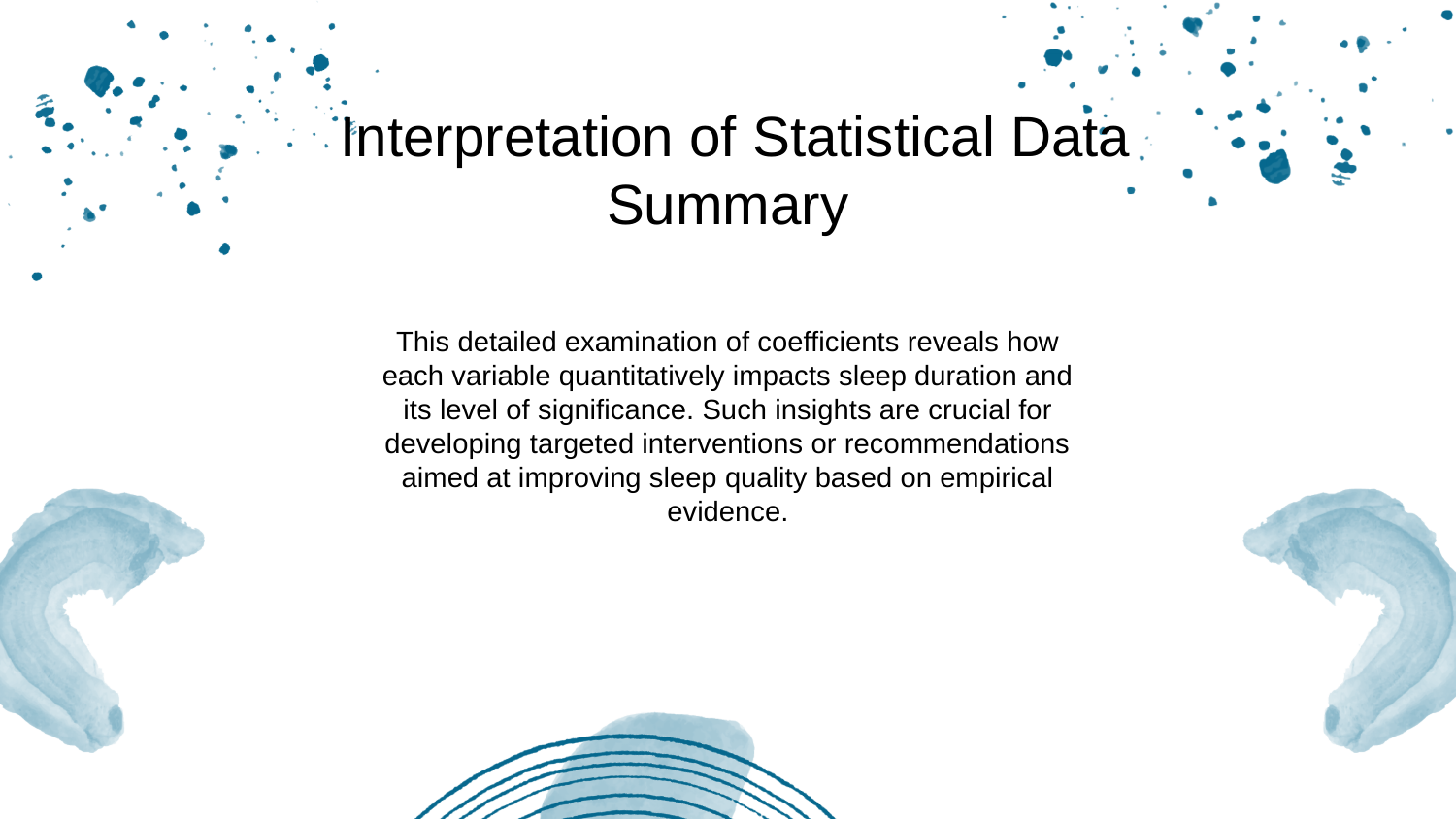

Interpretation of Statistical Data
Summary

This detailed examination of coefficients reveals how each variable quantitatively impacts sleep duration and its level of significance. Such insights are crucial for developing targeted interventions or recommendations aimed at improving sleep quality based on empirical evidence.